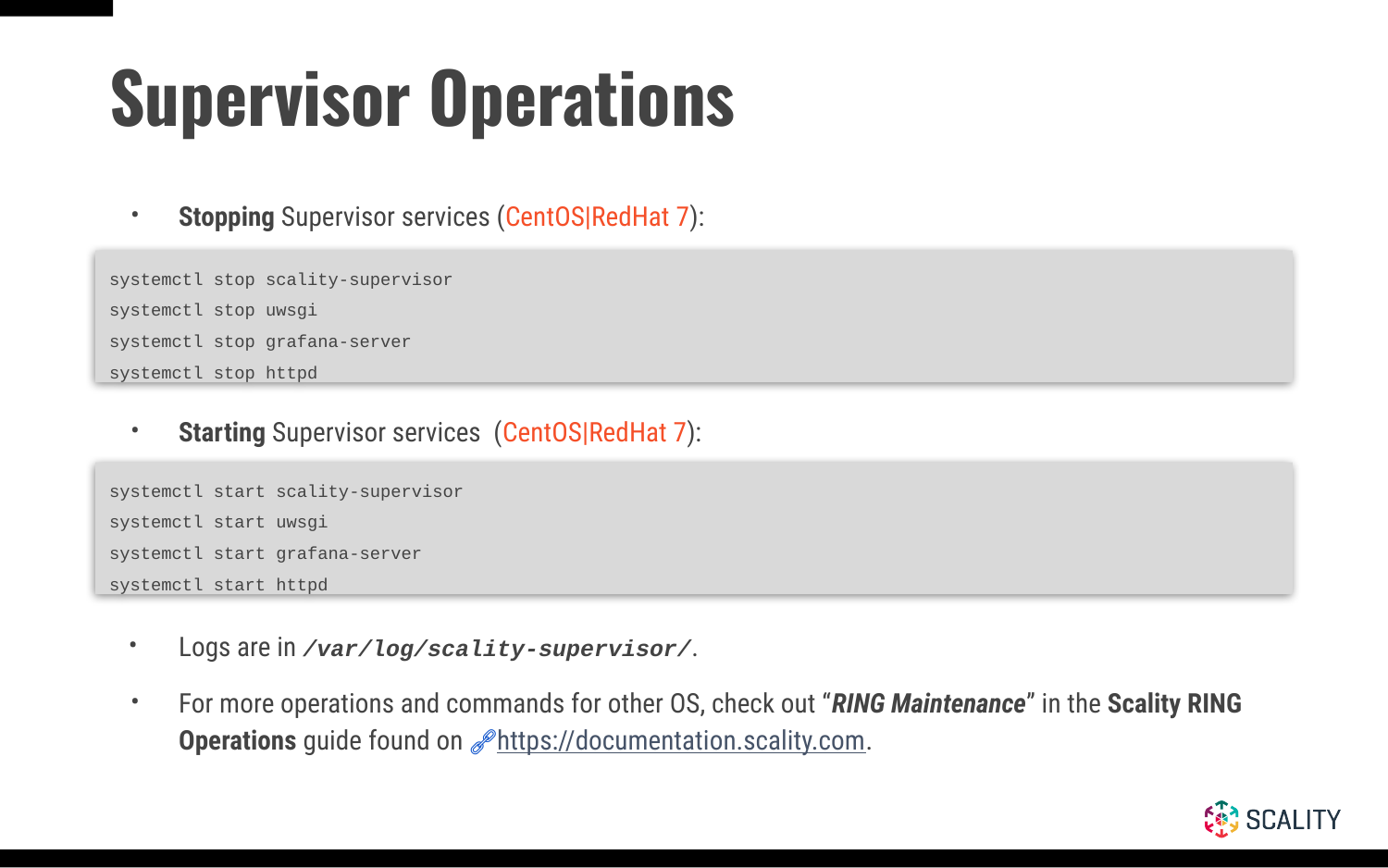

# Supervisor Operations
Stopping Supervisor services (CentOS|RedHat 7):

Starting Supervisor services  (CentOS|RedHat 7):

Logs are in /var/log/scality-supervisor/.
For more operations and commands for other OS, check out “RING Maintenance” in the Scality RING Operations guide found on 🔗https://documentation.scality.com.
systemctl stop scality-supervisor
systemctl stop uwsgi
systemctl stop grafana-server
systemctl stop httpd
systemctl start scality-supervisor
systemctl start uwsgi
systemctl start grafana-server
systemctl start httpd